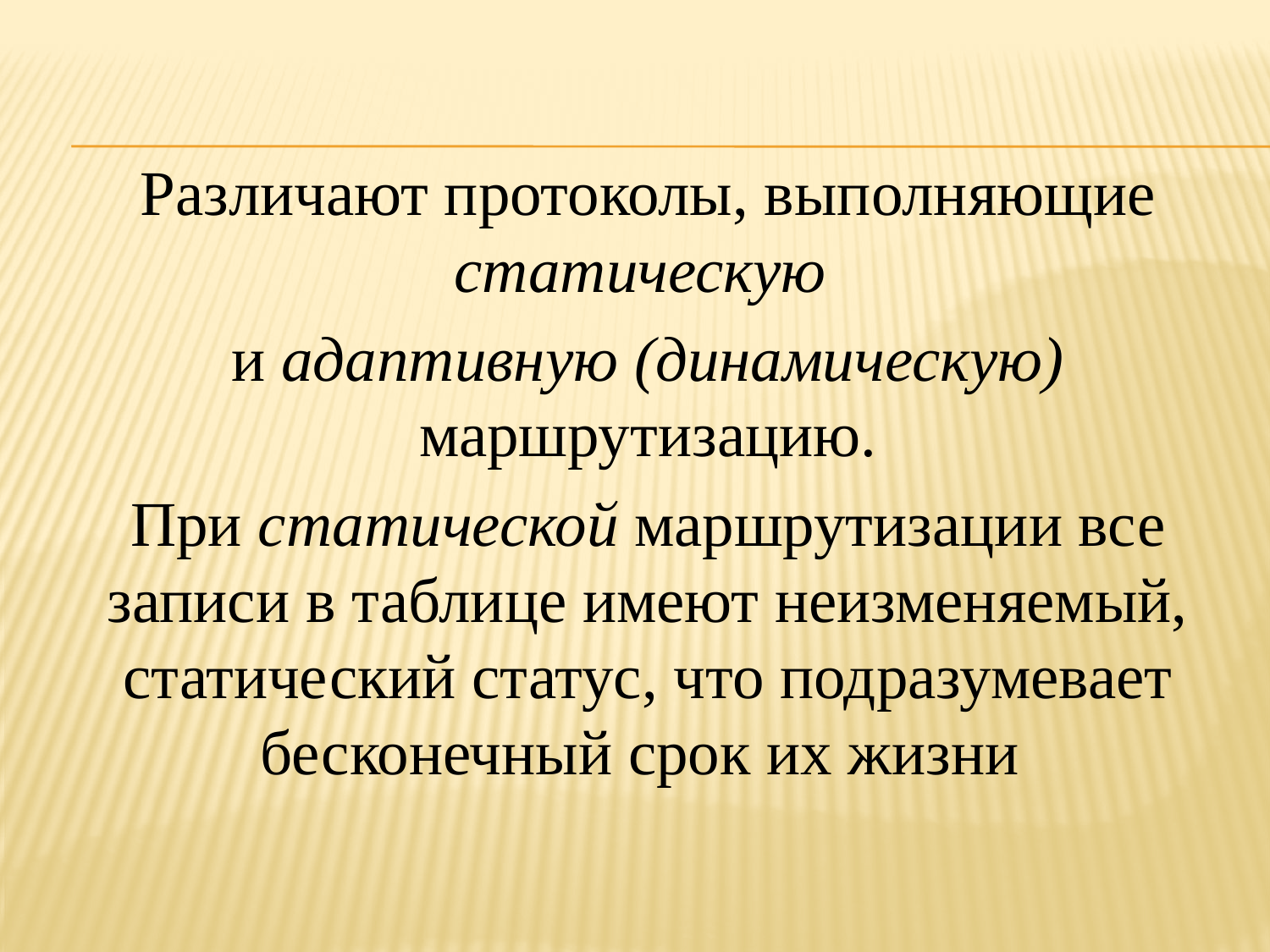

Различают протоколы, выполняющие статическую
и адаптивную (динамическую) маршрутизацию.
При статической маршрутизации все записи в таблице имеют неизменяемый, статический статус, что подразумевает бесконечный срок их жизни